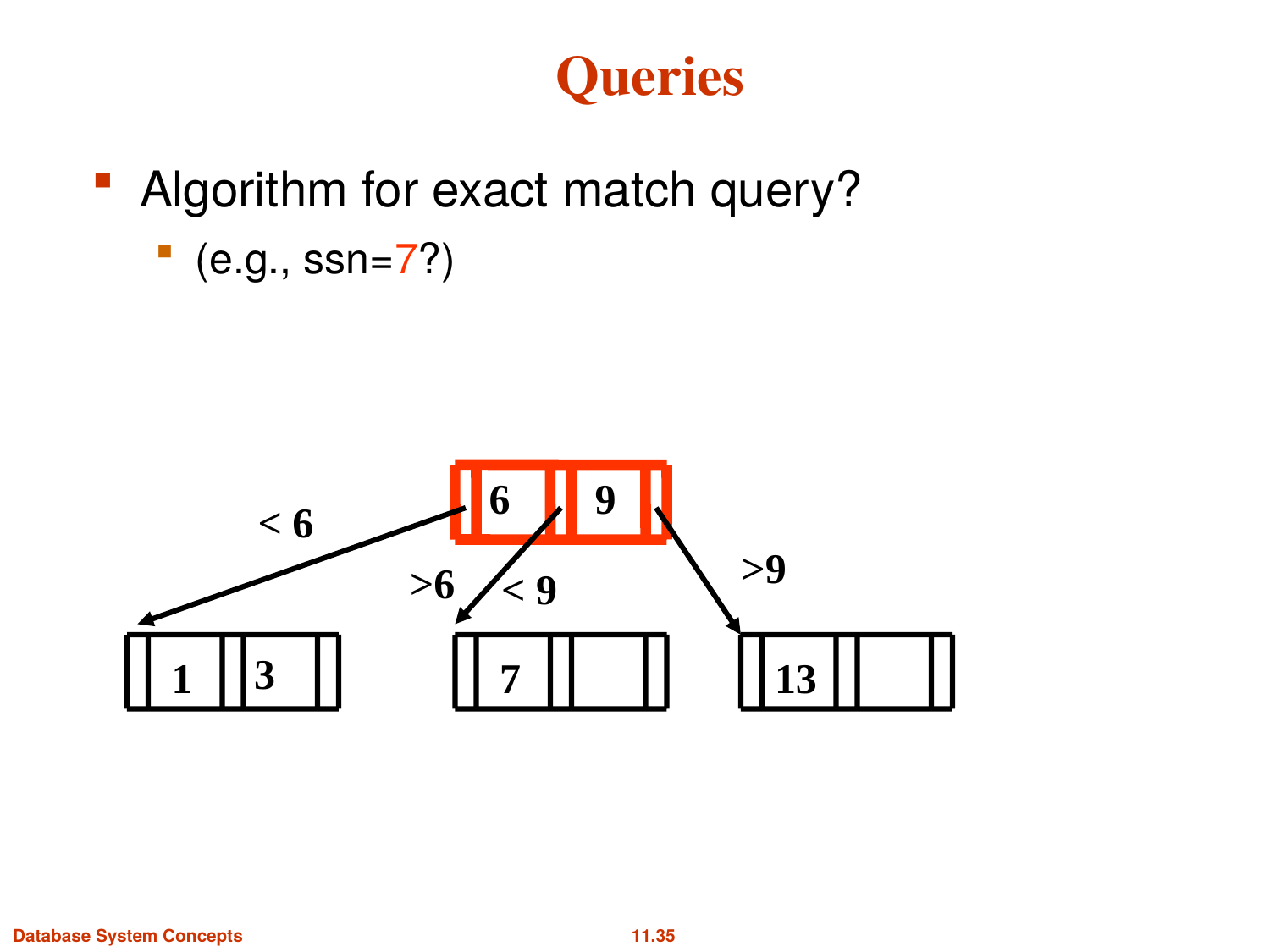

# Queries
Algorithm for exact match query?
(e.g., ssn=7?)

6
9
< 6

>9
>6
< 9

3
1
7
13